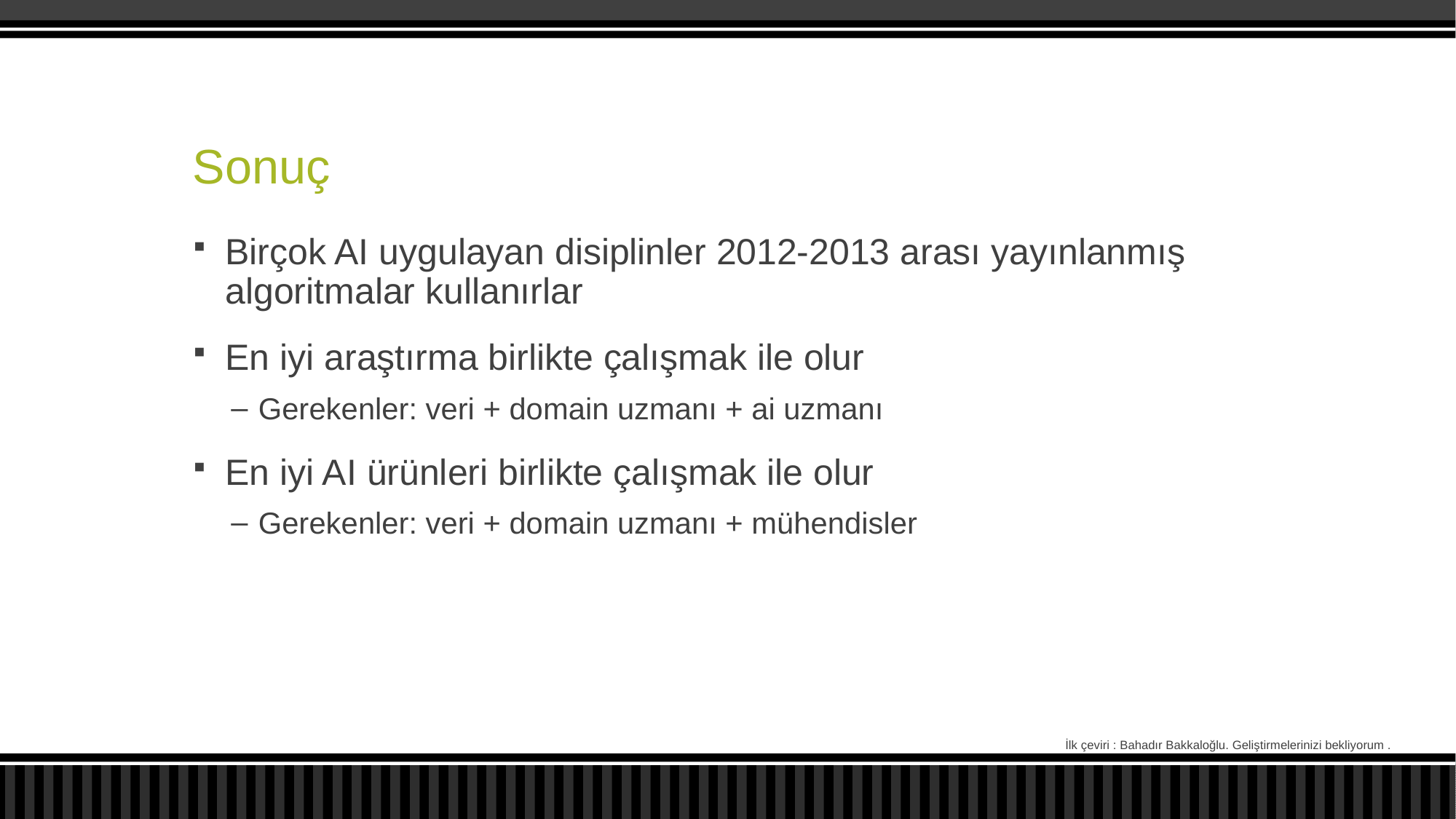

# Sonuç
Birçok AI uygulayan disiplinler 2012-2013 arası yayınlanmış algoritmalar kullanırlar
En iyi araştırma birlikte çalışmak ile olur
Gerekenler: veri + domain uzmanı + ai uzmanı
En iyi AI ürünleri birlikte çalışmak ile olur
Gerekenler: veri + domain uzmanı + mühendisler
İlk çeviri : Bahadır Bakkaloğlu. Geliştirmelerinizi bekliyorum .